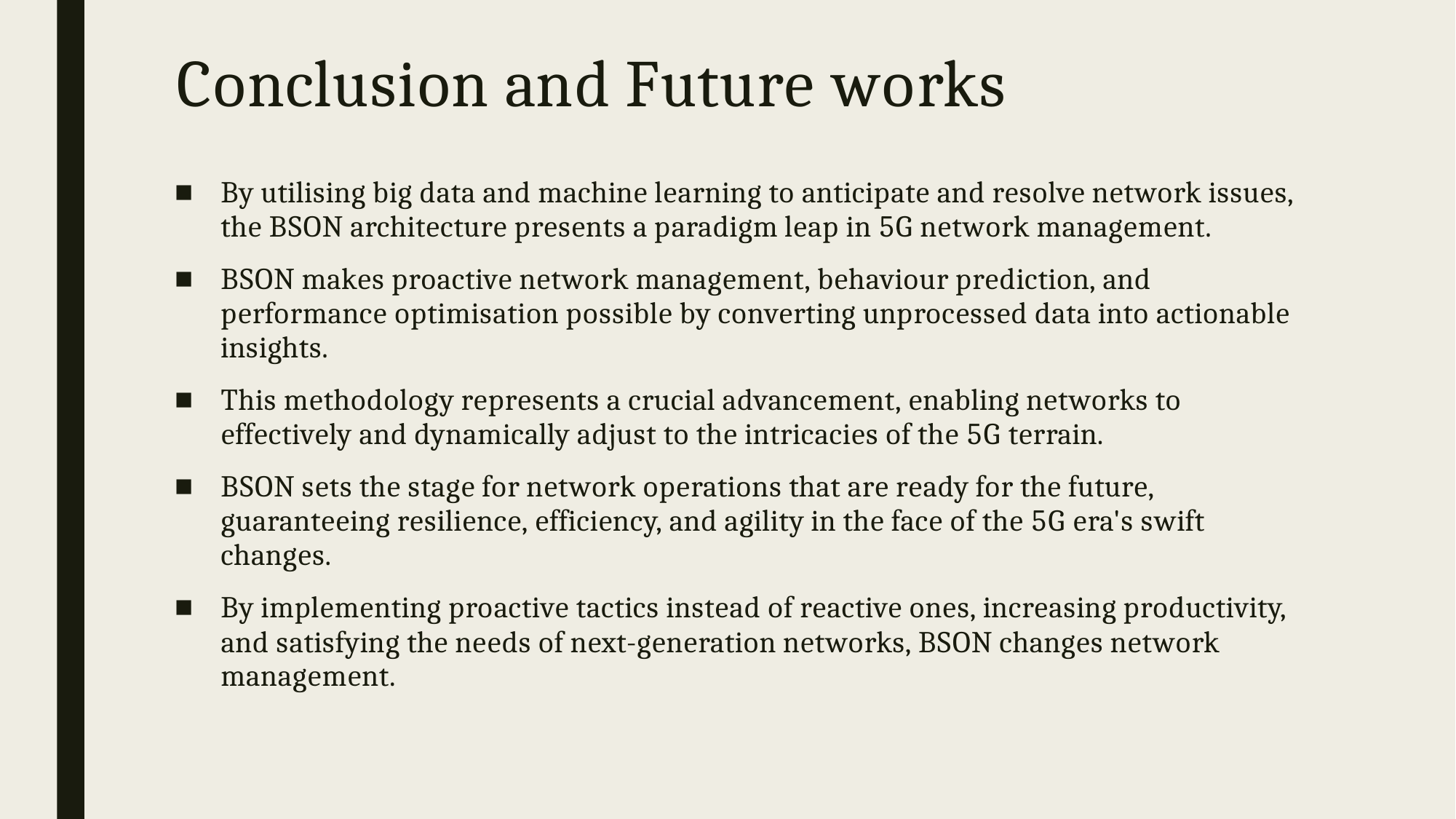

# Conclusion and Future works
By utilising big data and machine learning to anticipate and resolve network issues, the BSON architecture presents a paradigm leap in 5G network management.
BSON makes proactive network management, behaviour prediction, and performance optimisation possible by converting unprocessed data into actionable insights.
This methodology represents a crucial advancement, enabling networks to effectively and dynamically adjust to the intricacies of the 5G terrain.
BSON sets the stage for network operations that are ready for the future, guaranteeing resilience, efficiency, and agility in the face of the 5G era's swift changes.
By implementing proactive tactics instead of reactive ones, increasing productivity, and satisfying the needs of next-generation networks, BSON changes network management.